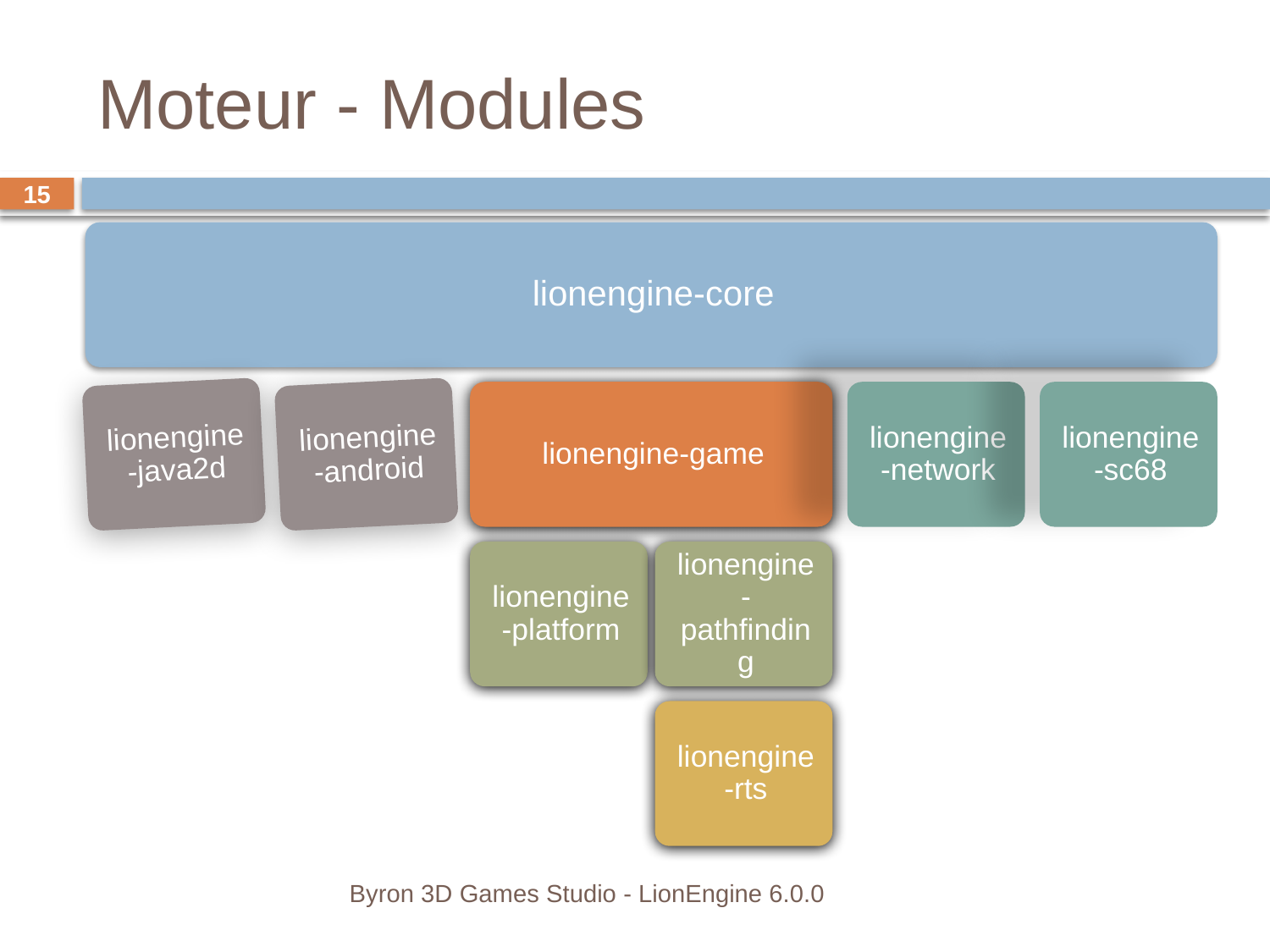

# Moteur - Modules
15
lionengine-core
lionengine-java2d
lionengine-android
lionengine-game
lionengine-platform
lionengine-pathfinding
lionengine-rts
lionengine-network
lionengine-sc68
Byron 3D Games Studio - LionEngine 6.0.0